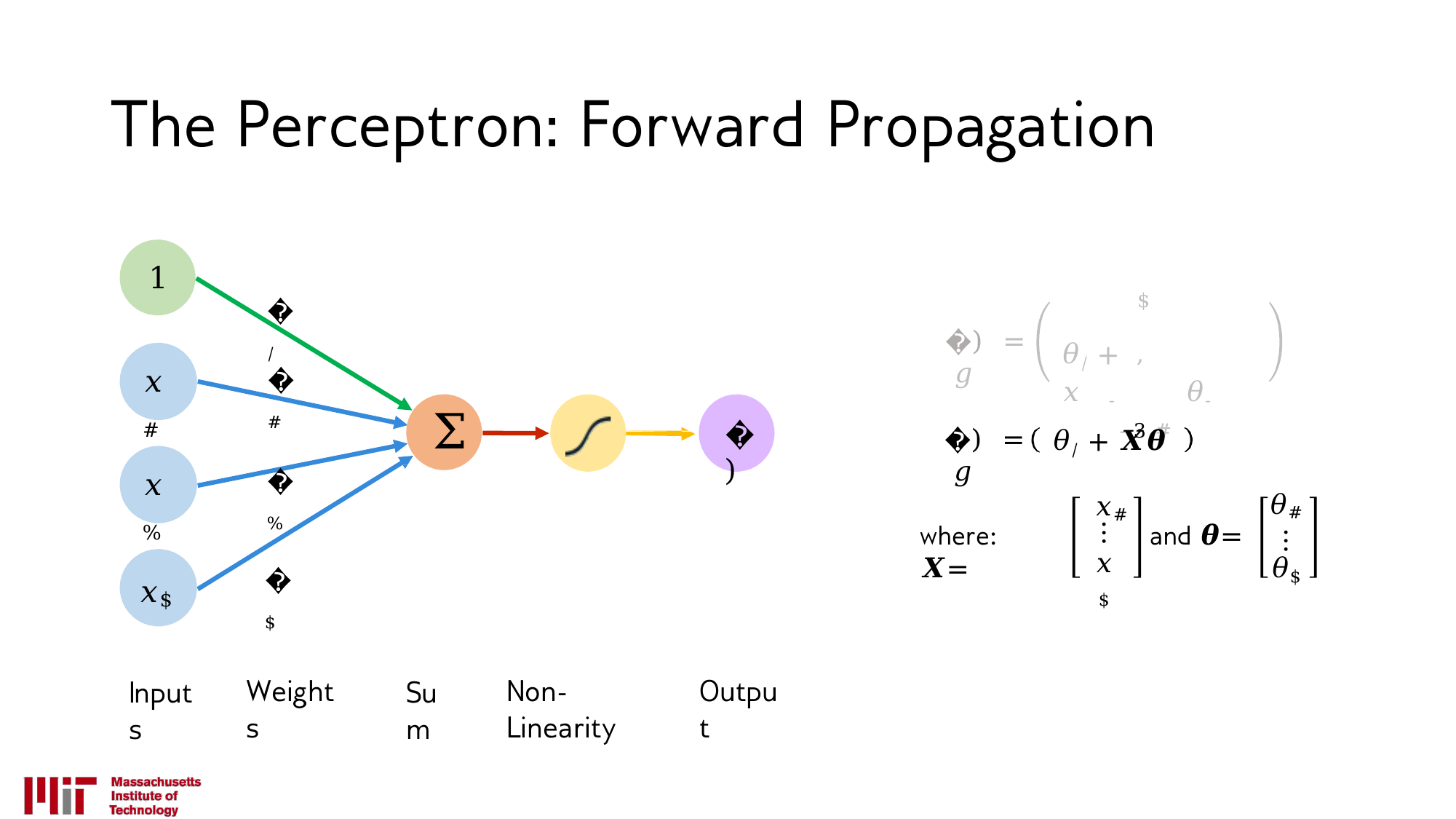

# The Perceptron: Forward Propagation

1

$

𝜃/ +  ,	𝑥-	𝜃-

- . #
�/

�)  =  𝑔

�#

�%

�$
𝑥#

Σ

�)
3
�)  =  𝑔
𝜃/ + 𝑿𝜽

𝑥#

𝑥%
𝜃#
⋮
𝜃$

⋮
𝑥$
where:  𝑿=
and 𝜽=

𝑥$
Weights
Non-Linearity
Output
Sum
Inputs